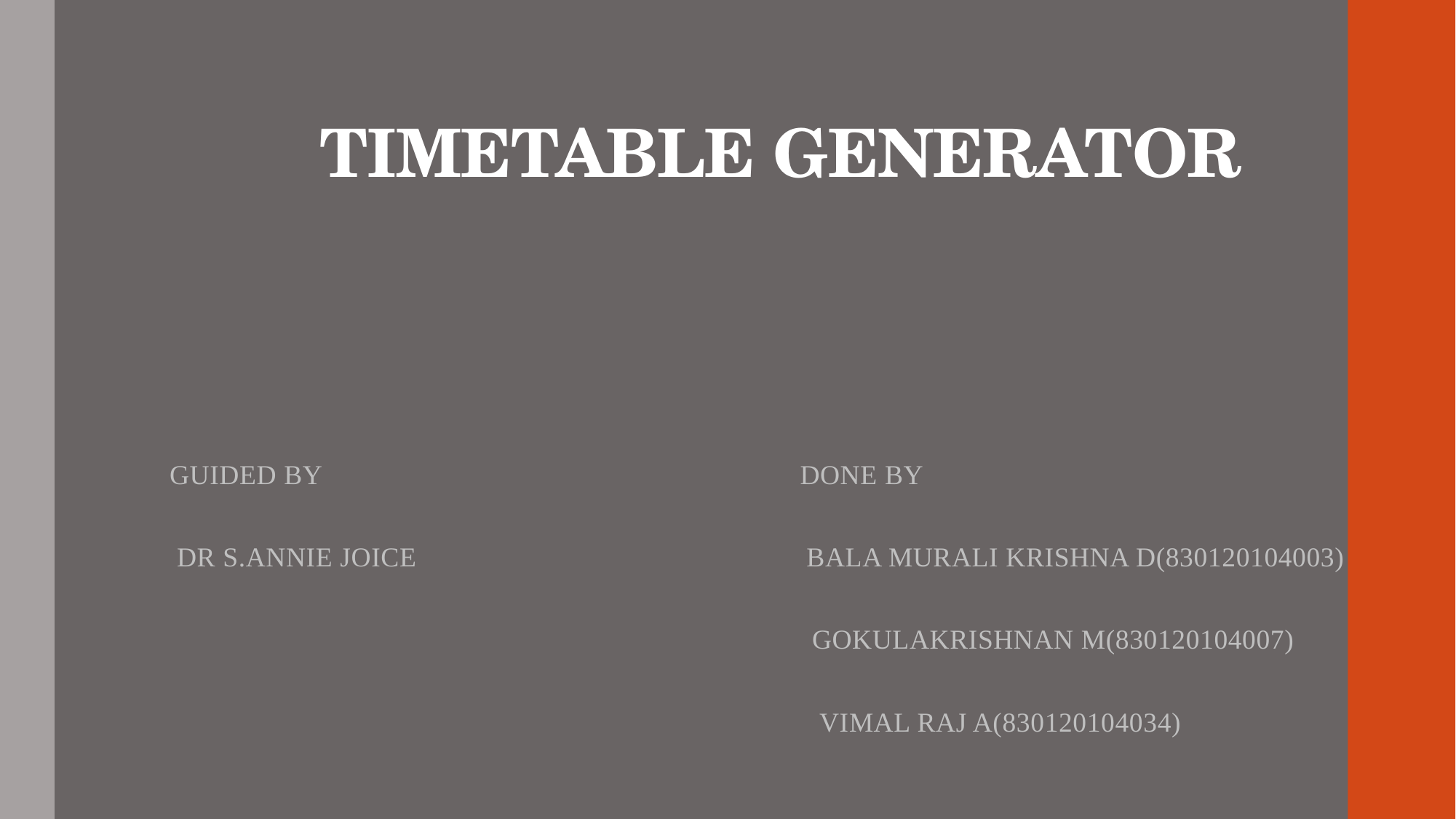

# TIMETABLE GENERATOR
     GUIDED BY                                                                 DONE BY
      DR S.ANNIE JOICE                                                     BALA MURALI KRISHNA D(830120104003)
                                                                                            GOKULAKRISHNAN M(830120104007)
                                                                                             VIMAL RAJ A(830120104034)